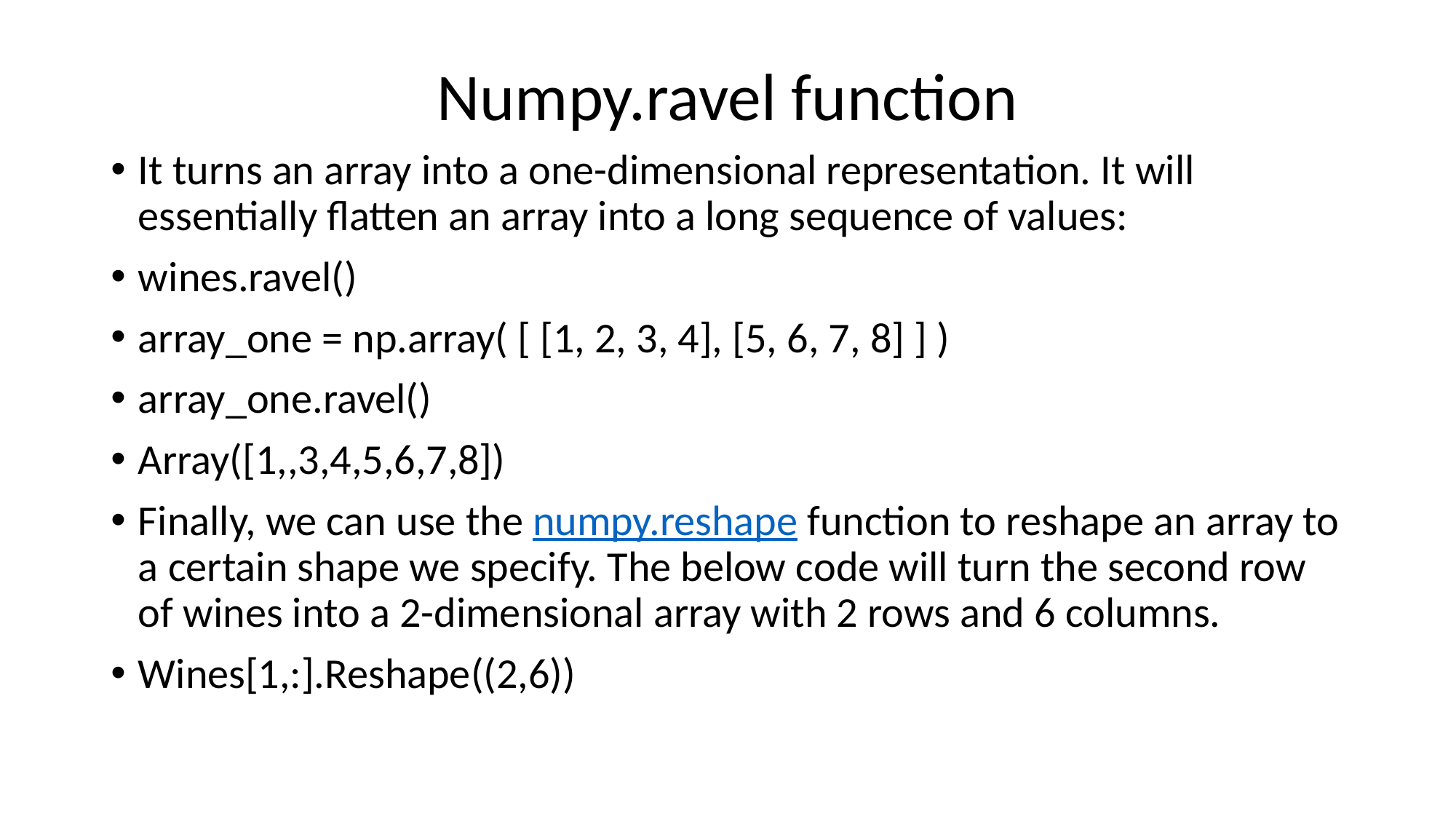

# Numpy.ravel function
It turns an array into a one-dimensional representation. It will essentially flatten an array into a long sequence of values:
wines.ravel()
array_one = np.array( [ [1, 2, 3, 4], [5, 6, 7, 8] ] )
array_one.ravel()
Array([1,,3,4,5,6,7,8])
Finally, we can use the numpy.reshape function to reshape an array to a certain shape we specify. The below code will turn the second row of wines into a 2-dimensional array with 2 rows and 6 columns.
Wines[1,:].Reshape((2,6))